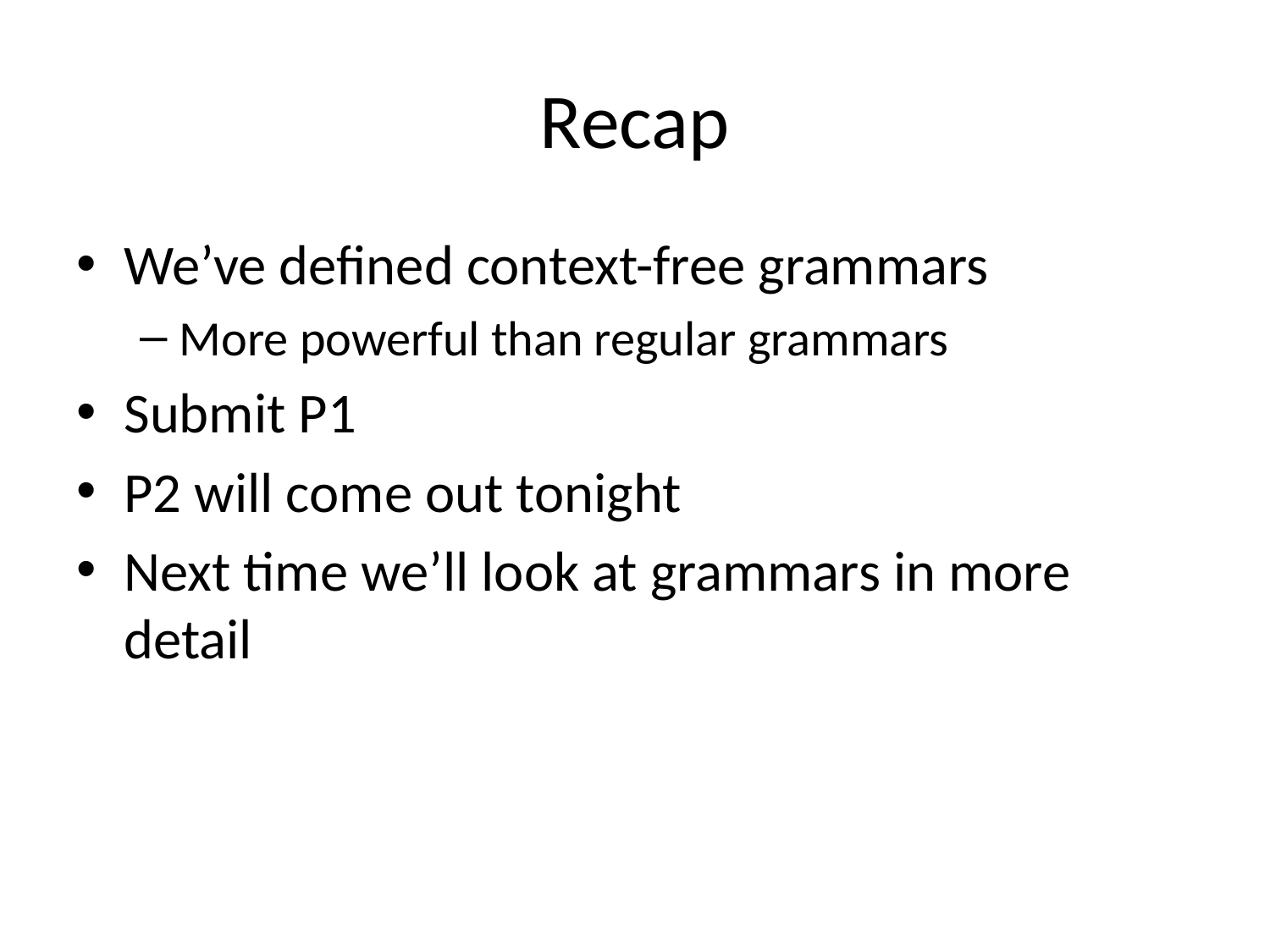

# Recap
We’ve defined context-free grammars
More powerful than regular grammars
Submit P1
P2 will come out tonight
Next time we’ll look at grammars in more detail